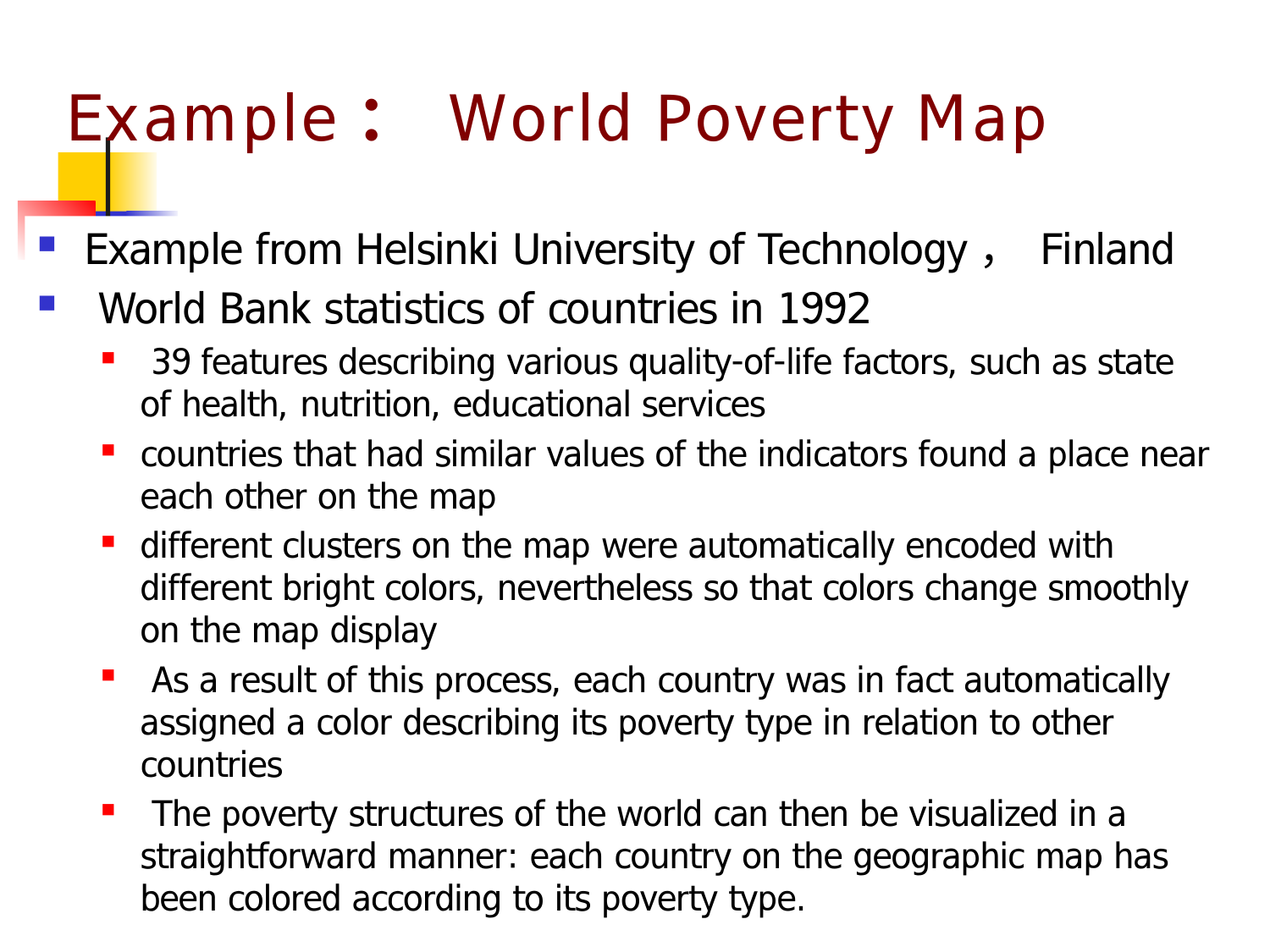

# Example： World Poverty Map
Example from Helsinki University of Technology， Finland
 World Bank statistics of countries in 1992
 39 features describing various quality-of-life factors, such as state of health, nutrition, educational services
countries that had similar values of the indicators found a place near each other on the map
different clusters on the map were automatically encoded with different bright colors, nevertheless so that colors change smoothly on the map display
 As a result of this process, each country was in fact automatically assigned a color describing its poverty type in relation to other countries
 The poverty structures of the world can then be visualized in a straightforward manner: each country on the geographic map has been colored according to its poverty type.